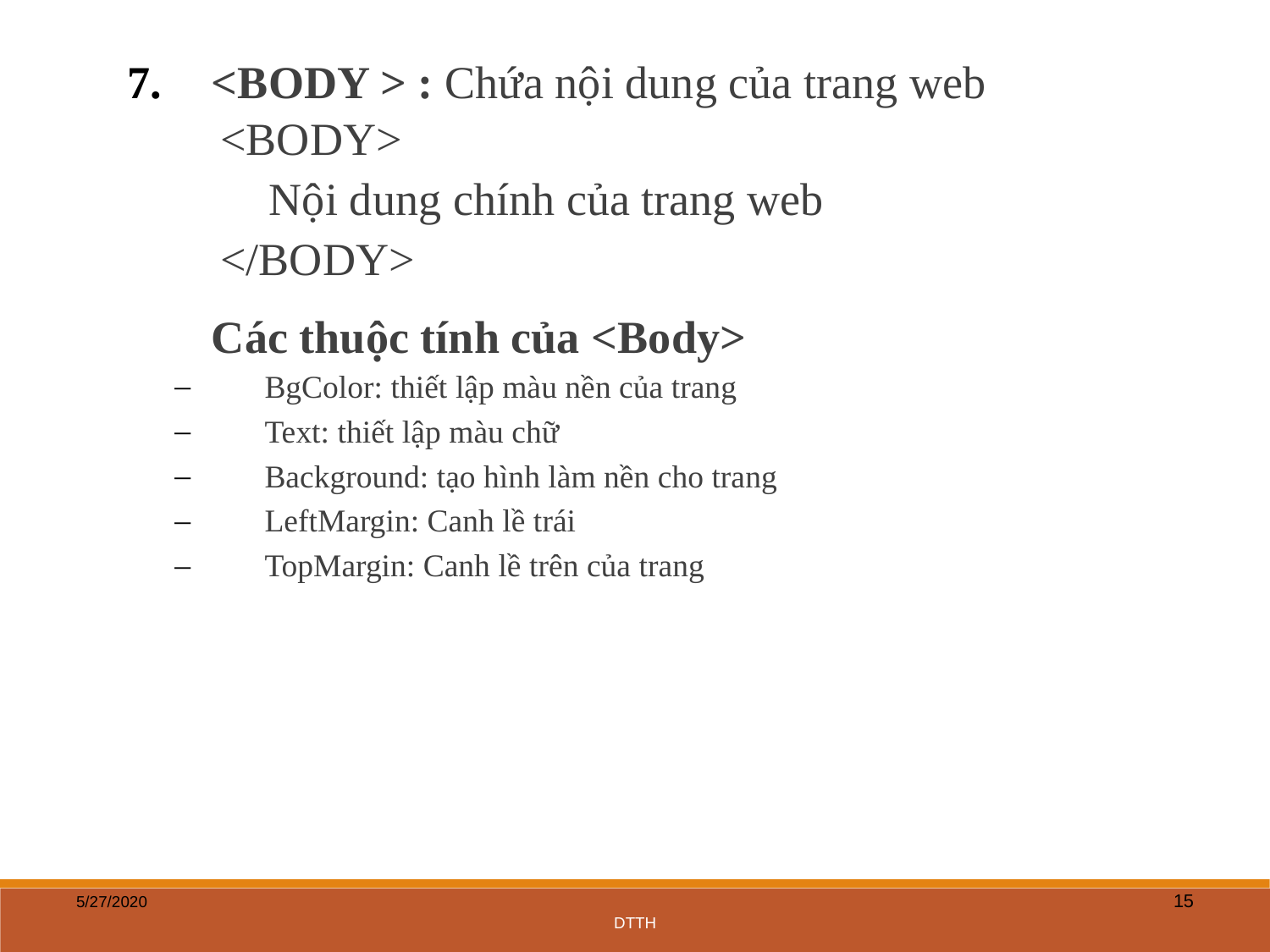

<BODY > : Chứa nội dung của trang web
<BODY>
Nội dung chính của trang web
</BODY>
Các thuộc tính của <Body>
BgColor: thiết lập màu nền của trang
Text: thiết lập màu chữ
Background: tạo hình làm nền cho trang
LeftMargin: Canh lề trái
TopMargin: Canh lề trên của trang
15
5/27/2020
DTTH